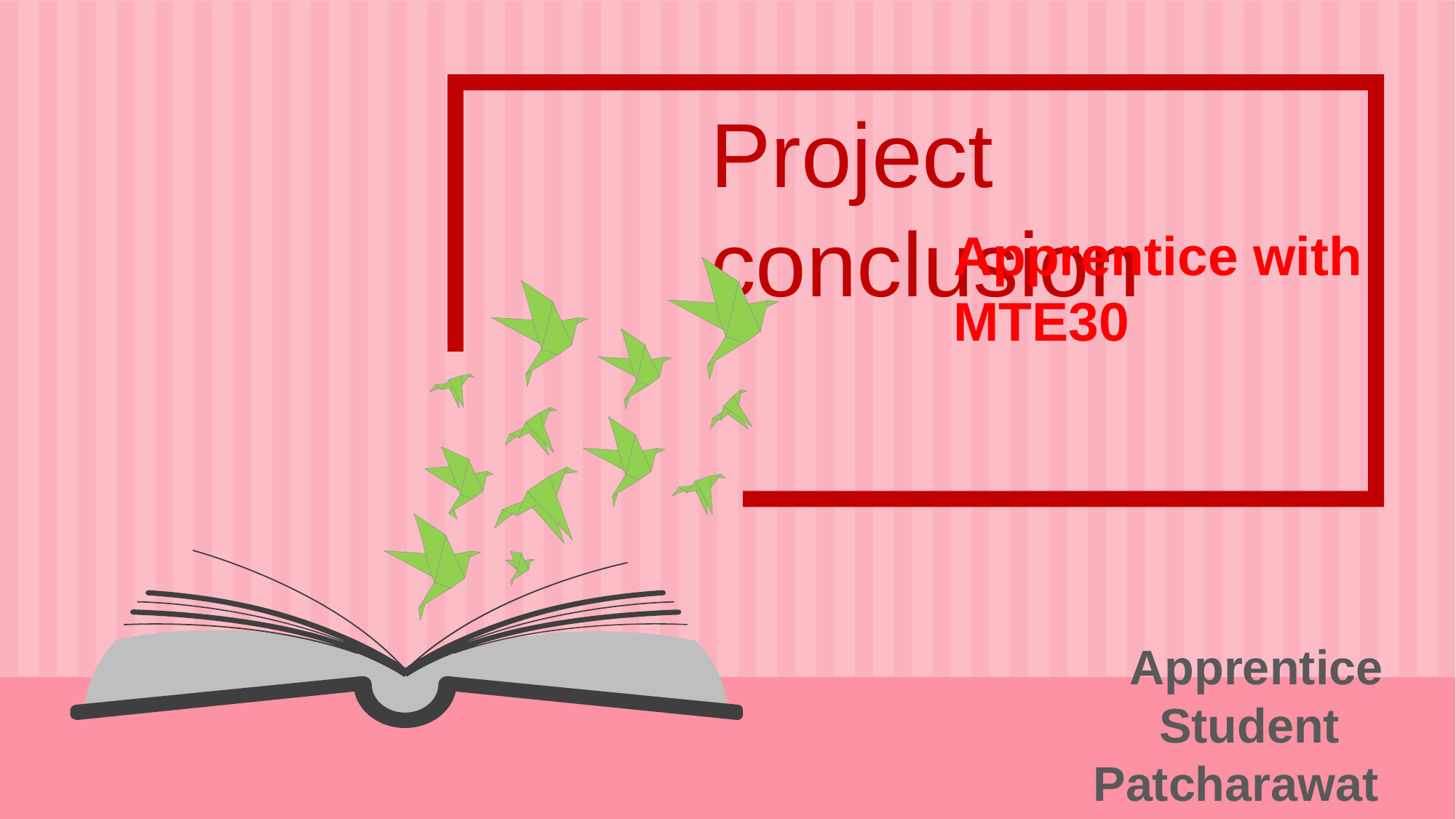

Project conclusion
Apprentice with MTE30

Apprentice Student
Patcharawat    Sukruk